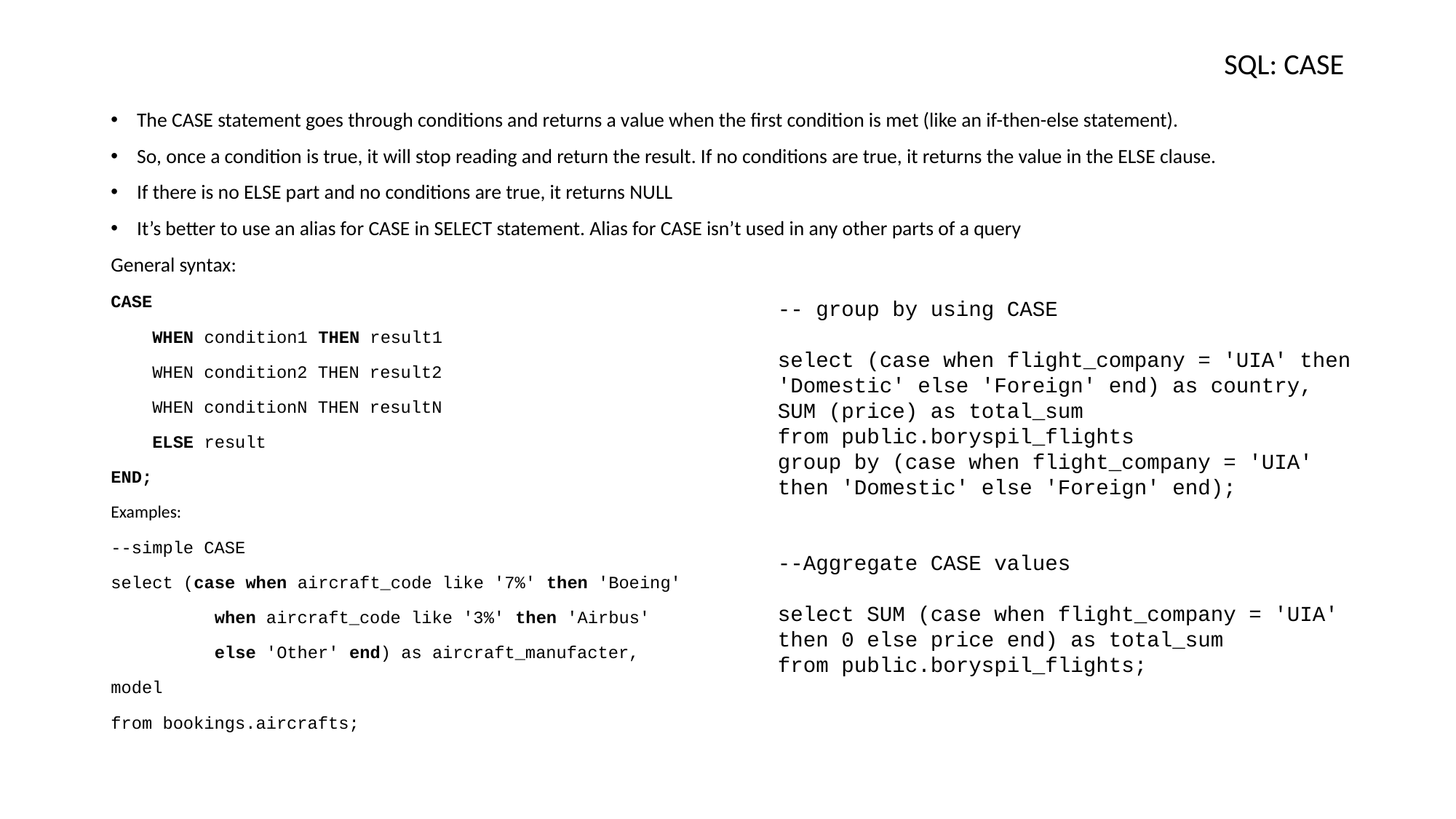

# SQL: CASE
The CASE statement goes through conditions and returns a value when the first condition is met (like an if-then-else statement).
So, once a condition is true, it will stop reading and return the result. If no conditions are true, it returns the value in the ELSE clause.
If there is no ELSE part and no conditions are true, it returns NULL
It’s better to use an alias for CASE in SELECT statement. Alias for CASE isn’t used in any other parts of a query
General syntax:
CASE
    WHEN condition1 THEN result1
    WHEN condition2 THEN result2
    WHEN conditionN THEN resultN
    ELSE result
END;
Examples:
--simple CASE
select (case when aircraft_code like '7%' then 'Boeing'
	when aircraft_code like '3%' then 'Airbus'
	else 'Other' end) as aircraft_manufacter,
model
from bookings.aircrafts;

-- group by using CASE

select (case when flight_company = 'UIA' then 'Domestic' else 'Foreign' end) as country,
SUM (price) as total_sum
from public.boryspil_flights
group by (case when flight_company = 'UIA' then 'Domestic' else 'Foreign' end);

--Aggregate CASE values

select SUM (case when flight_company = 'UIA' then 0 else price end) as total_sum
from public.boryspil_flights;